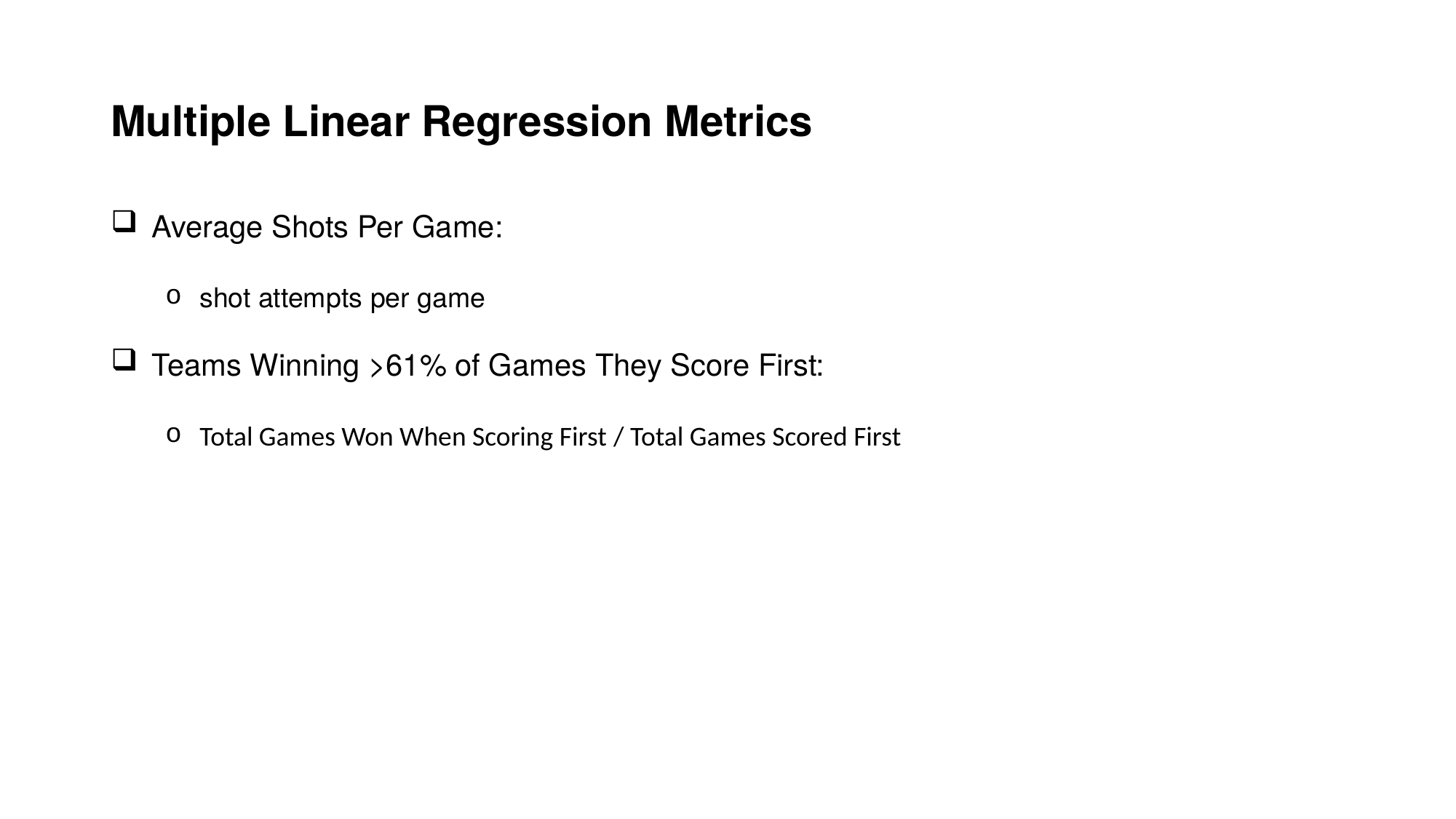

# Multiple Linear Regression Metrics
Average Shots Per Game:

shot attempts per game

Teams Winning >61% of Games They Score First:

Total Games Won When Scoring First / Total Games Scored First